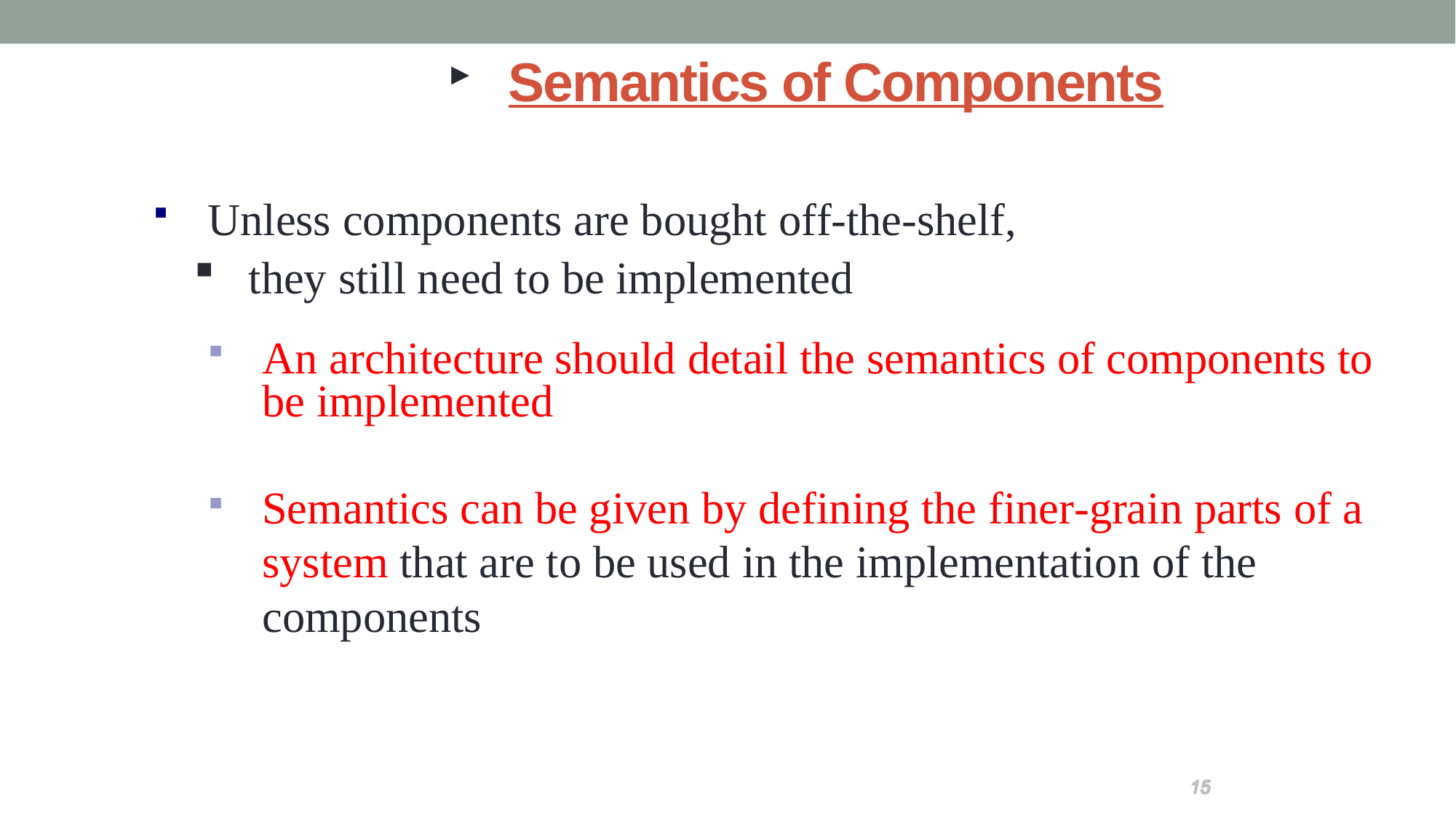

# Semantics of Components
Unless components are bought off-the-shelf,
they still need to be implemented
An architecture should detail the semantics of components to be implemented

Semantics can be given by defining the finer-grain parts of a system that are to be used in the implementation of the components